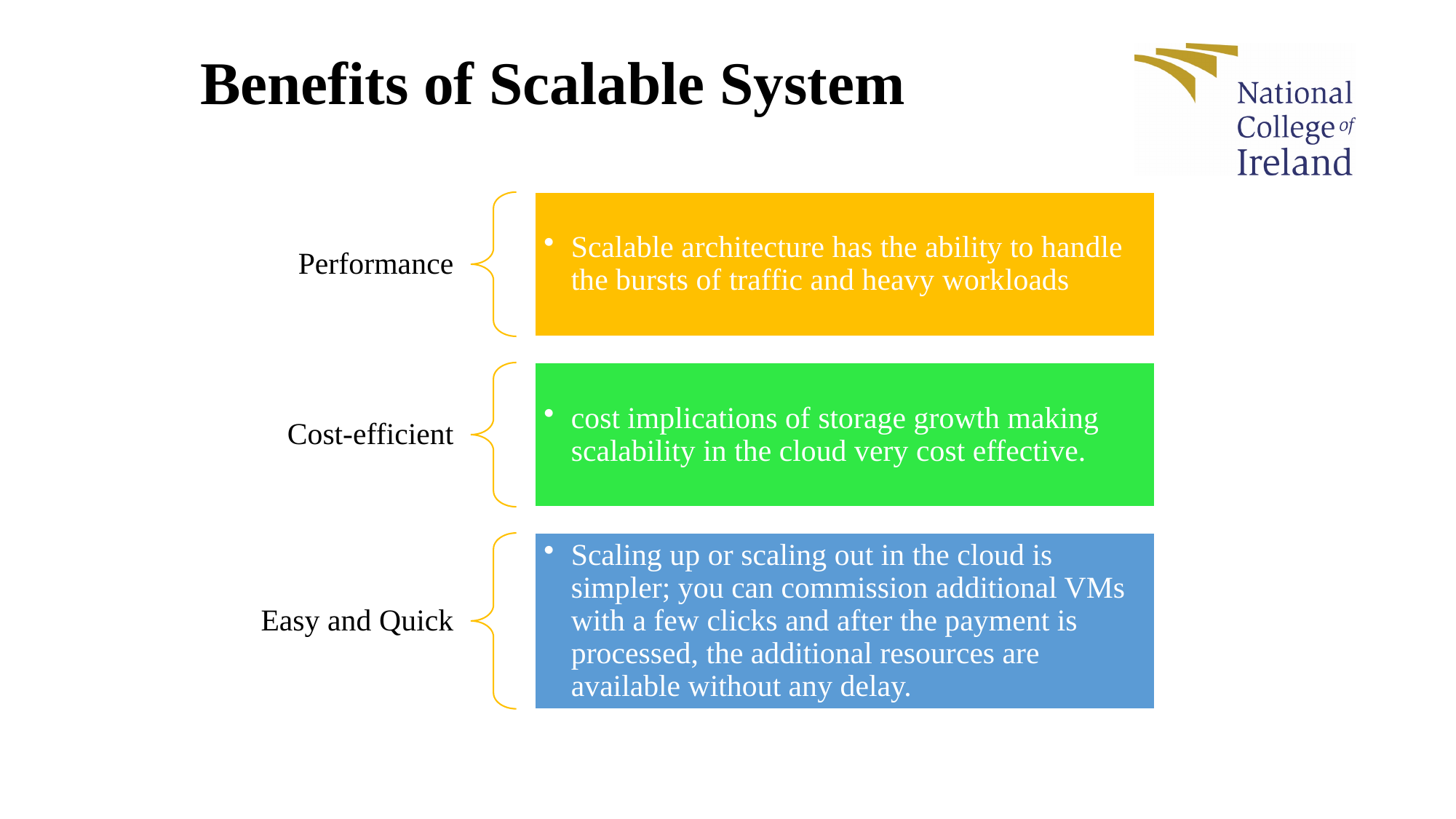

# Benefits of Scalable System
Performance
Scalable architecture has the ability to handle the bursts of traffic and heavy workloads
Cost-efficient
cost implications of storage growth making scalability in the cloud very cost effective.
Easy and Quick
Scaling up or scaling out in the cloud is simpler; you can commission additional VMs with a few clicks and after the payment is processed, the additional resources are available without any delay.
23-01-2023
35